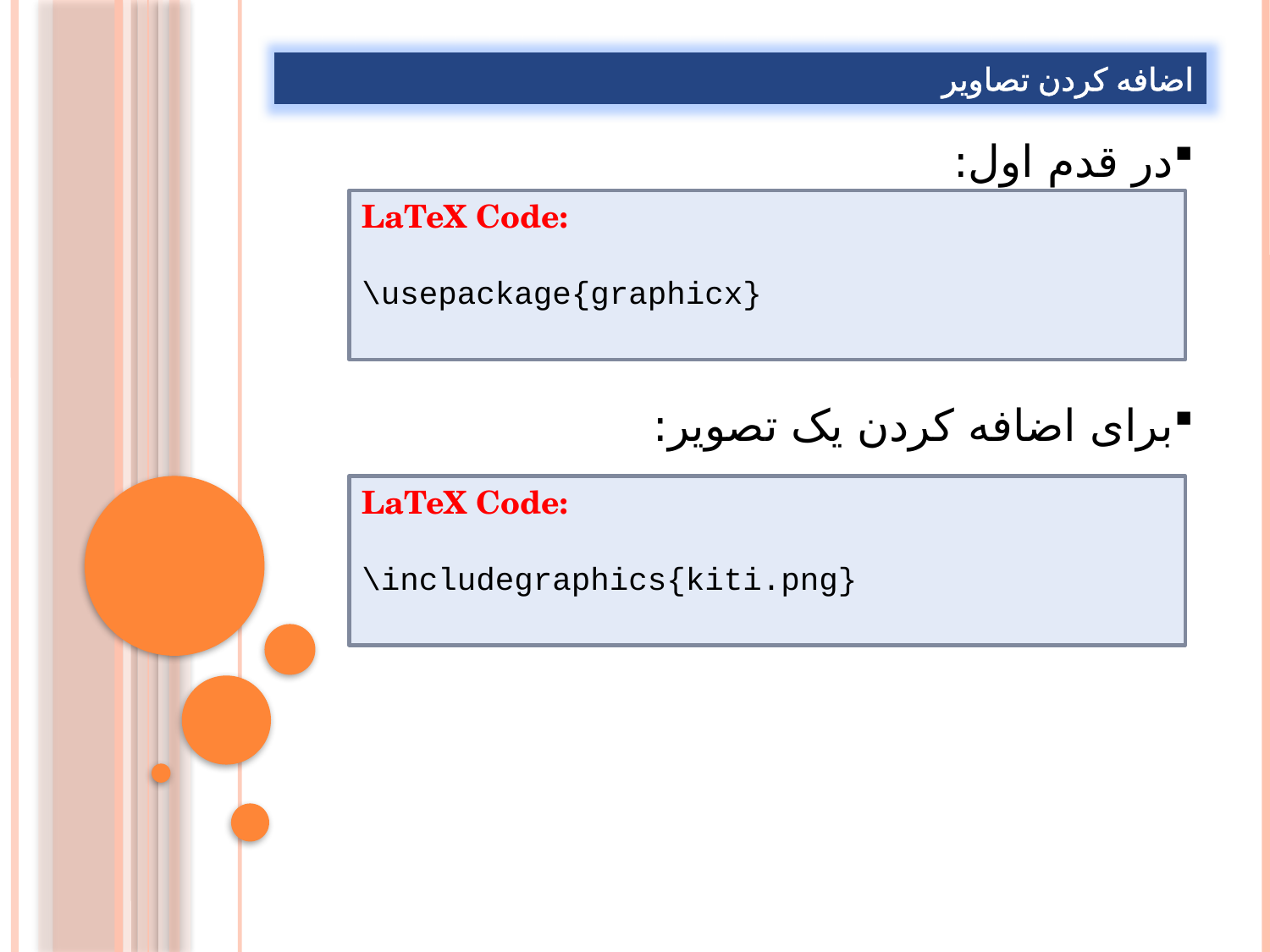

اضافه کردن تصاویر
در قدم اول:

برای اضافه کردن یک تصویر:

LaTeX Code:

\usepackage{graphicx}
LaTeX Code:

\includegraphics{kiti.png}